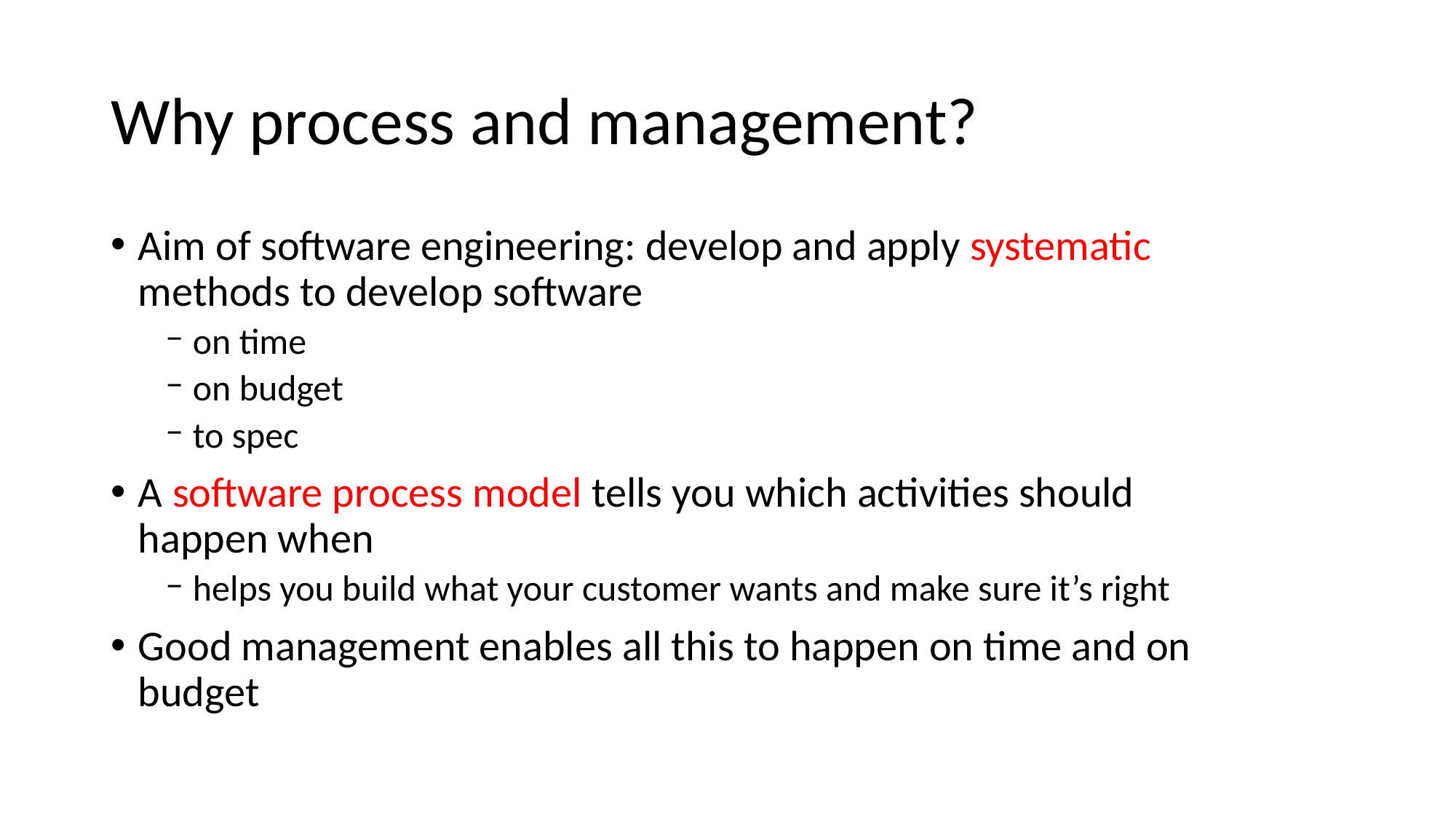

# Why process and management?
Aim of software engineering: develop and apply systematic methods to develop software
on time
on budget
to spec
A software process model tells you which activities should happen when
helps you build what your customer wants and make sure it’s right
Good management enables all this to happen on time and on budget